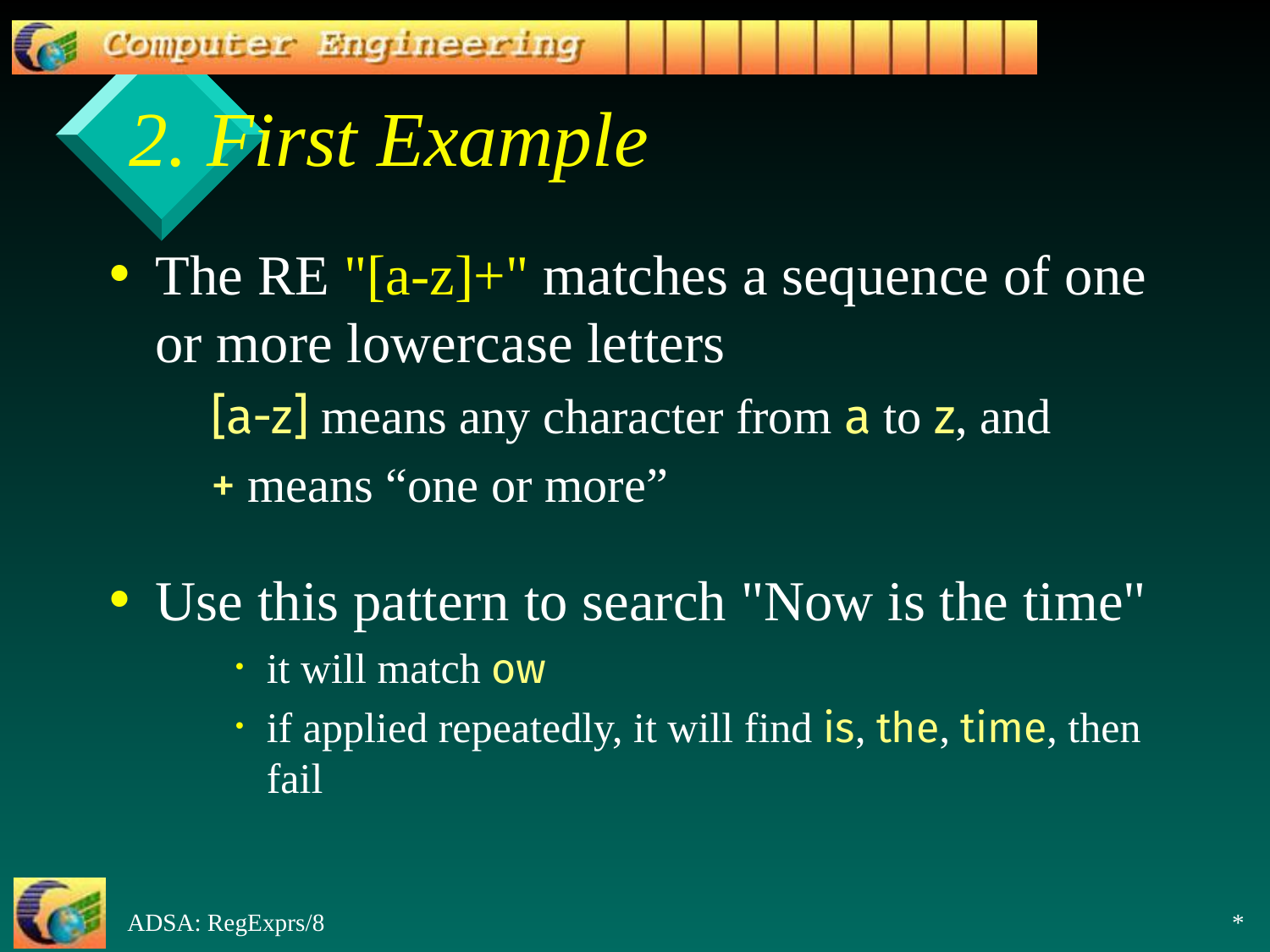

# 2. First Example
The RE "[a-z]+" matches a sequence of one or more lowercase letters
[a-z] means any character from a to z, and
+ means “one or more”

Use this pattern to search "Now is the time"
it will match ow
if applied repeatedly, it will find is, the, time, then fail